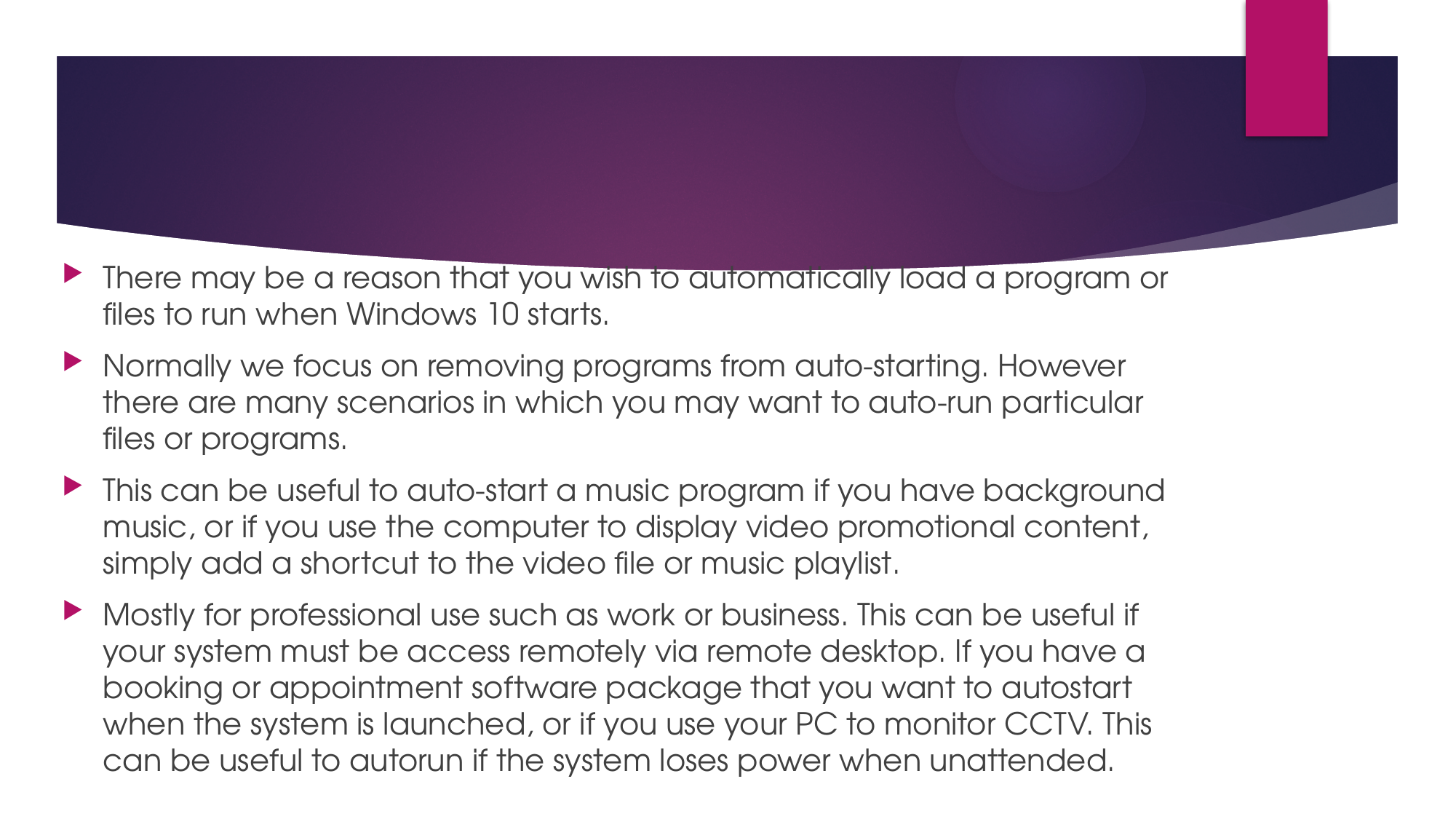

There may be a reason that you wish to automatically load a program or files to run when Windows 10 starts.
Normally we focus on removing programs from auto-starting. However there are many scenarios in which you may want to auto-run particular files or programs.
This can be useful to auto-start a music program if you have background music, or if you use the computer to display video promotional content, simply add a shortcut to the video file or music playlist.
Mostly for professional use such as work or business. This can be useful if your system must be access remotely via remote desktop. If you have a booking or appointment software package that you want to autostart when the system is launched, or if you use your PC to monitor CCTV. This can be useful to autorun if the system loses power when unattended.